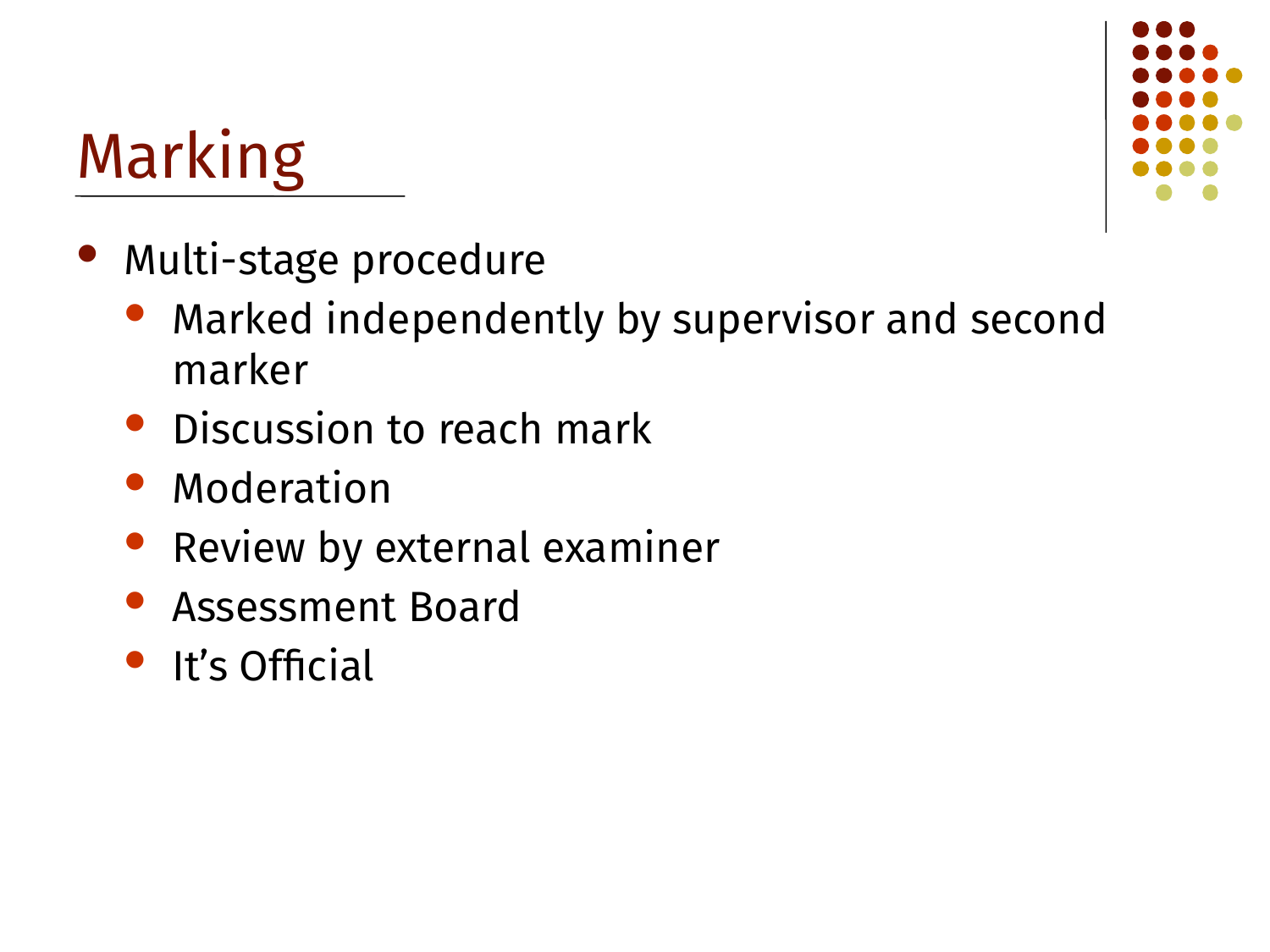

# Marking
Multi-stage procedure
Marked independently by supervisor and second marker
Discussion to reach mark
Moderation
Review by external examiner
Assessment Board
It’s Official